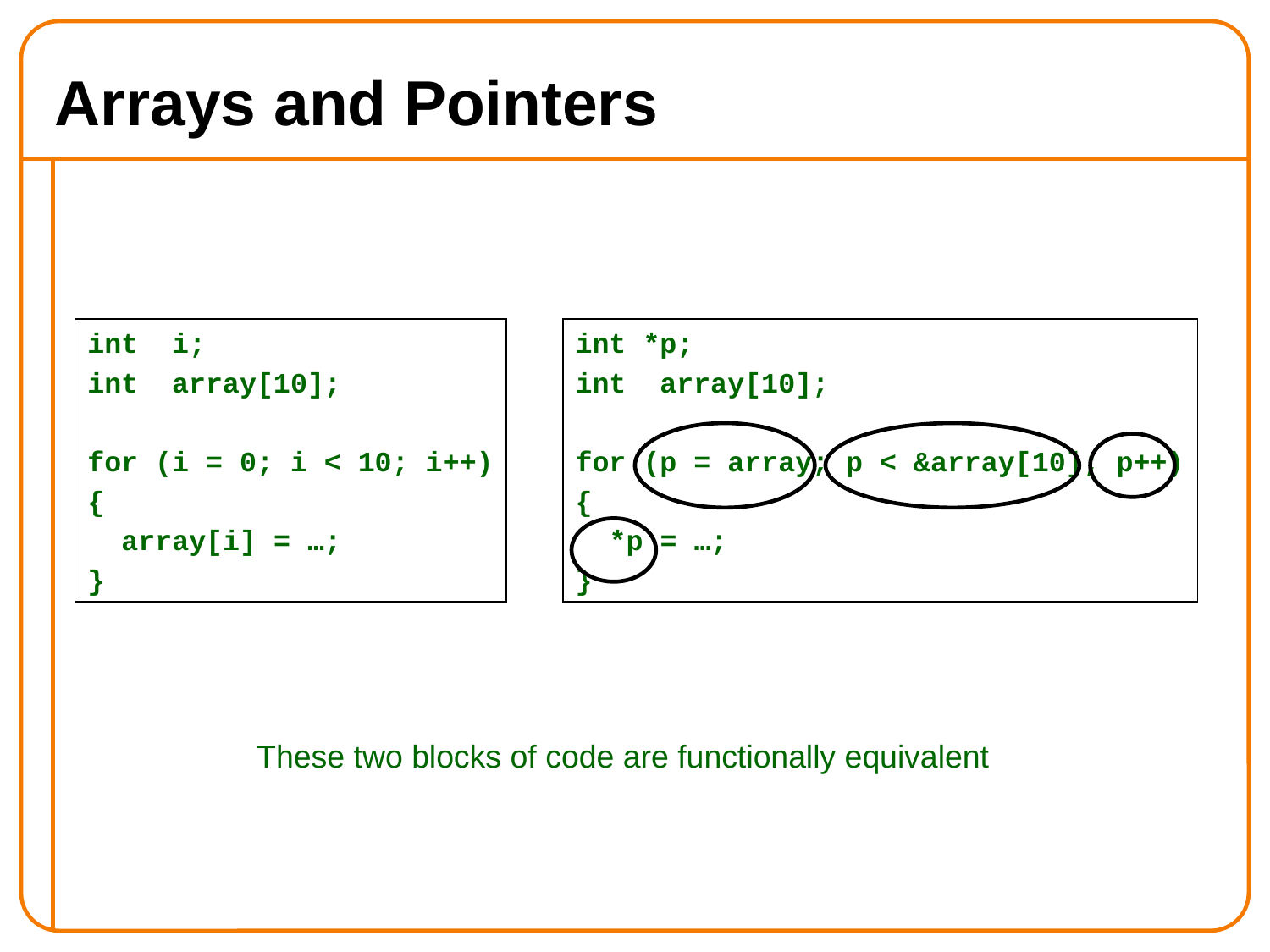

Arrays and Pointers
int  i;
int  array[10];

for (i = 0; i < 10; i++)
{
  array[i] = …;
}
int *p;
int  array[10];

for (p = array; p < &array[10]; p++)
{
  *p = …;
}

These two blocks of code are functionally equivalent